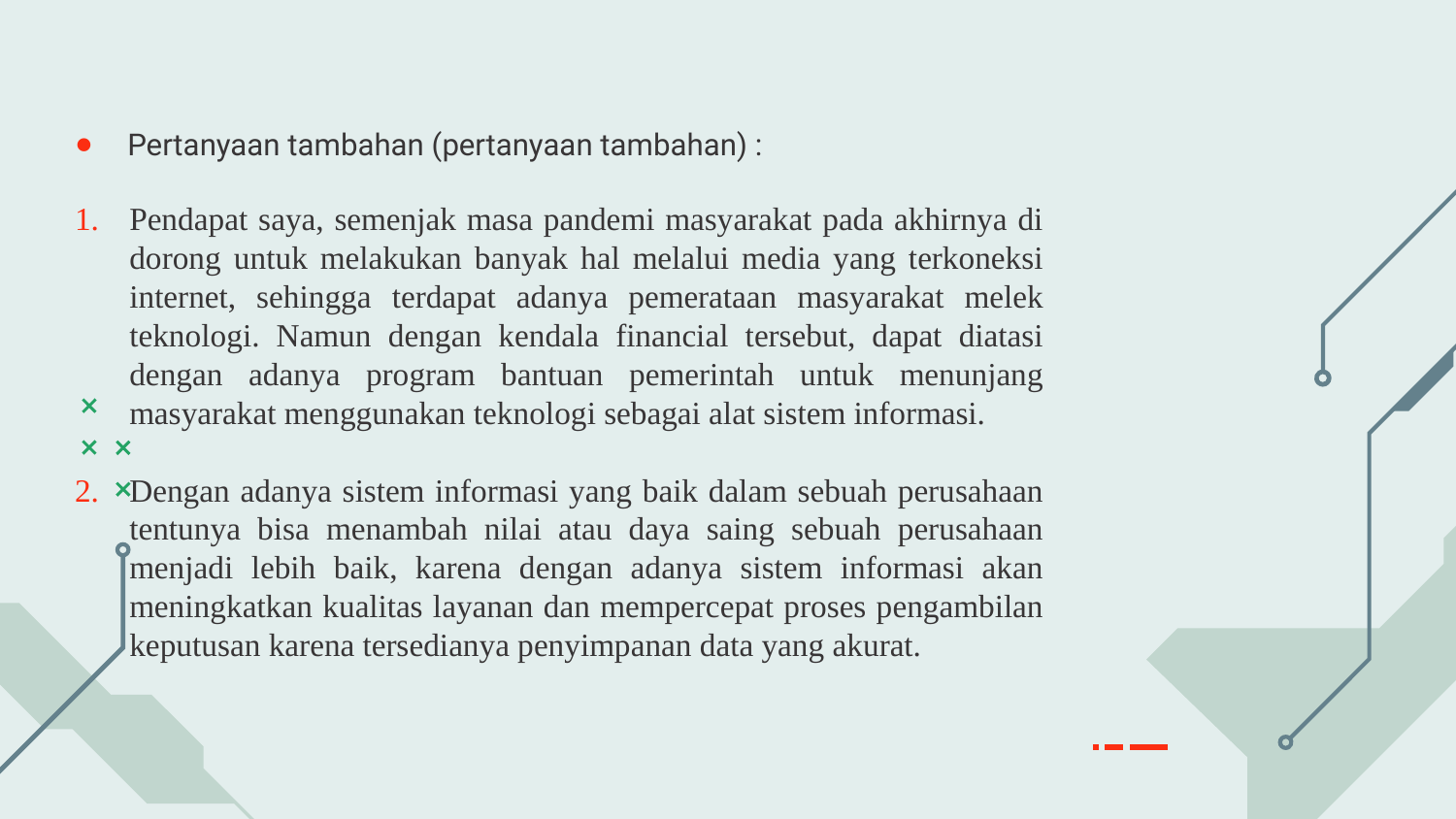

Pertanyaan tambahan (pertanyaan tambahan) :

Pendapat saya, semenjak masa pandemi masyarakat pada akhirnya di dorong untuk melakukan banyak hal melalui media yang terkoneksi internet, sehingga terdapat adanya pemerataan masyarakat melek teknologi. Namun dengan kendala financial tersebut, dapat diatasi dengan adanya program bantuan pemerintah untuk menunjang masyarakat menggunakan teknologi sebagai alat sistem informasi.

Dengan adanya sistem informasi yang baik dalam sebuah perusahaan tentunya bisa menambah nilai atau daya saing sebuah perusahaan menjadi lebih baik, karena dengan adanya sistem informasi akan meningkatkan kualitas layanan dan mempercepat proses pengambilan keputusan karena tersedianya penyimpanan data yang akurat.